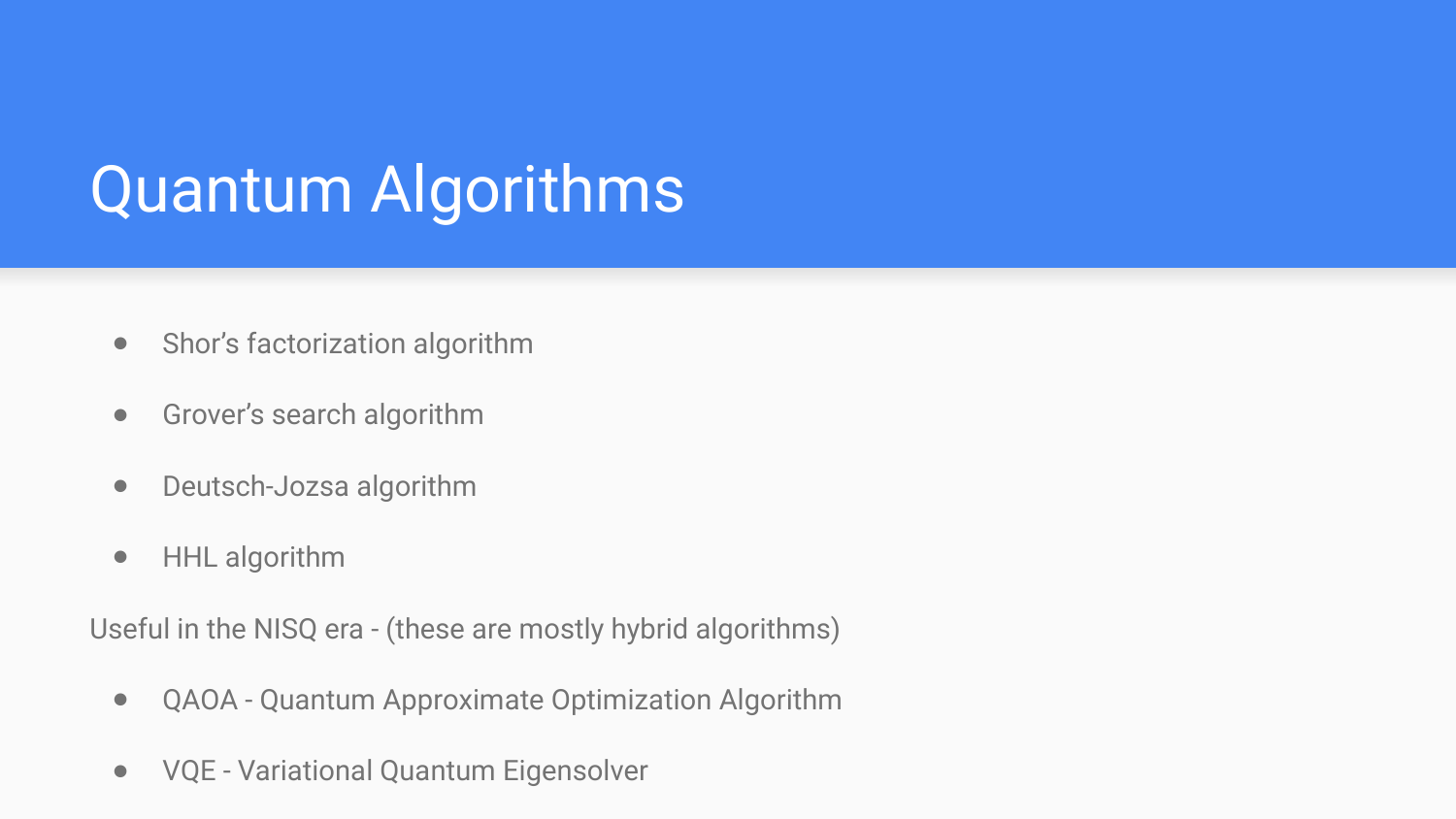

# Quantum Algorithms
Shor’s factorization algorithm
Grover’s search algorithm
Deutsch-Jozsa algorithm
HHL algorithm
Useful in the NISQ era - (these are mostly hybrid algorithms)
QAOA - Quantum Approximate Optimization Algorithm
VQE - Variational Quantum Eigensolver